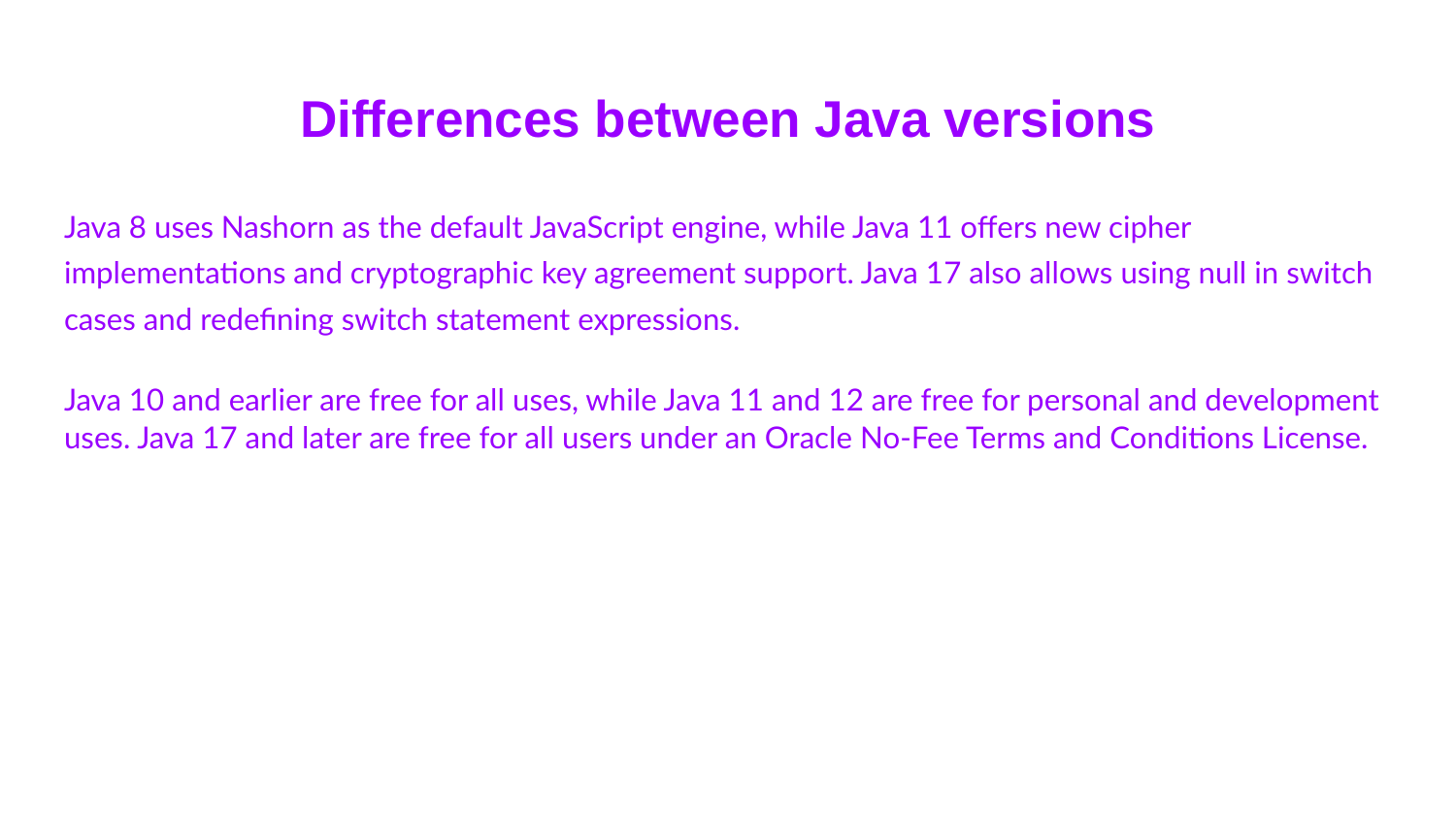

# Differences between Java versions
Java 8 uses Nashorn as the default JavaScript engine, while Java 11 offers new cipher implementations and cryptographic key agreement support. Java 17 also allows using null in switch cases and redefining switch statement expressions.
Java 10 and earlier are free for all uses, while Java 11 and 12 are free for personal and development uses. Java 17 and later are free for all users under an Oracle No-Fee Terms and Conditions License.